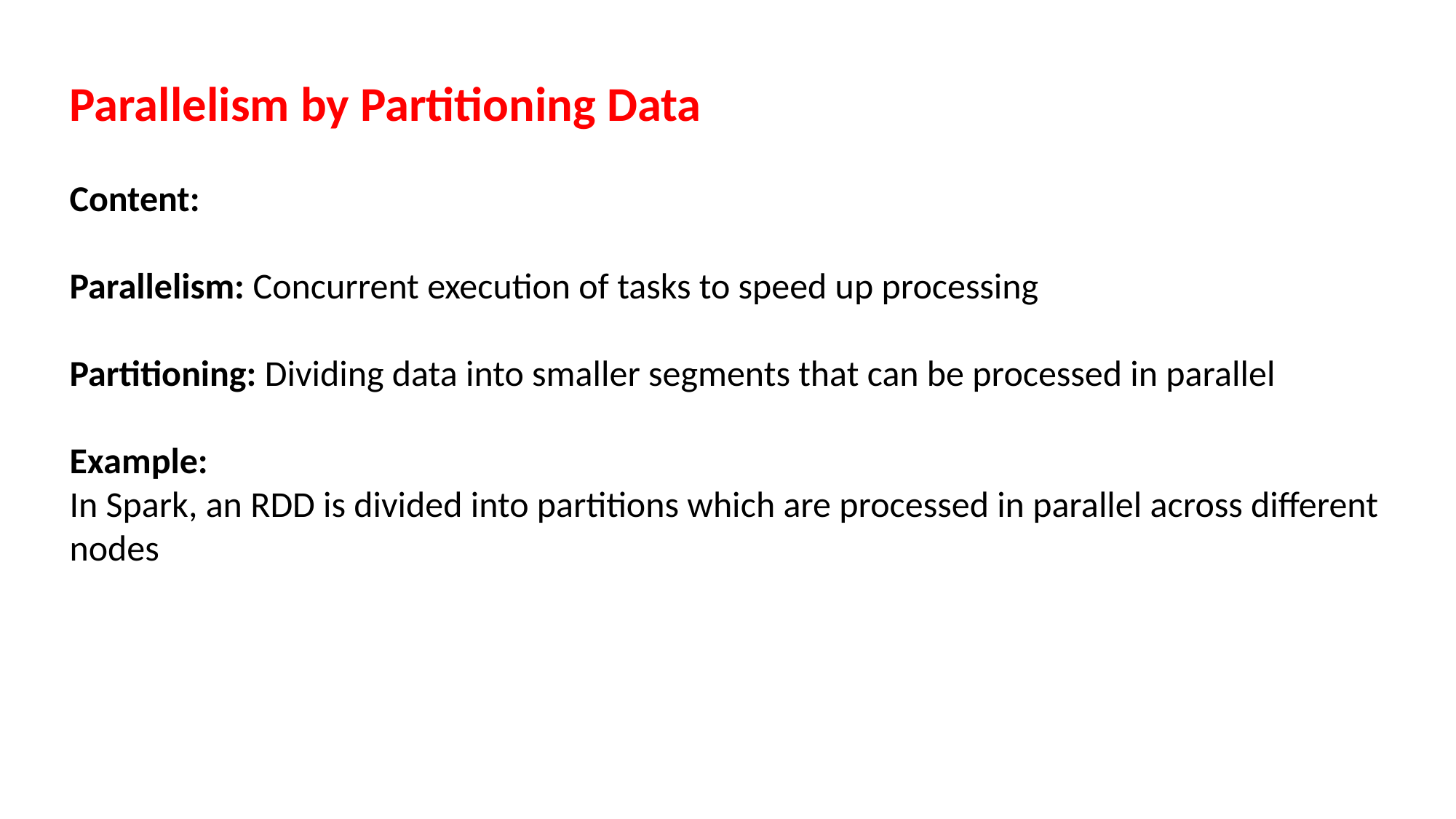

Parallelism by Partitioning Data
Content:

Parallelism: Concurrent execution of tasks to speed up processing

Partitioning: Dividing data into smaller segments that can be processed in parallel

Example:
In Spark, an RDD is divided into partitions which are processed in parallel across different nodes